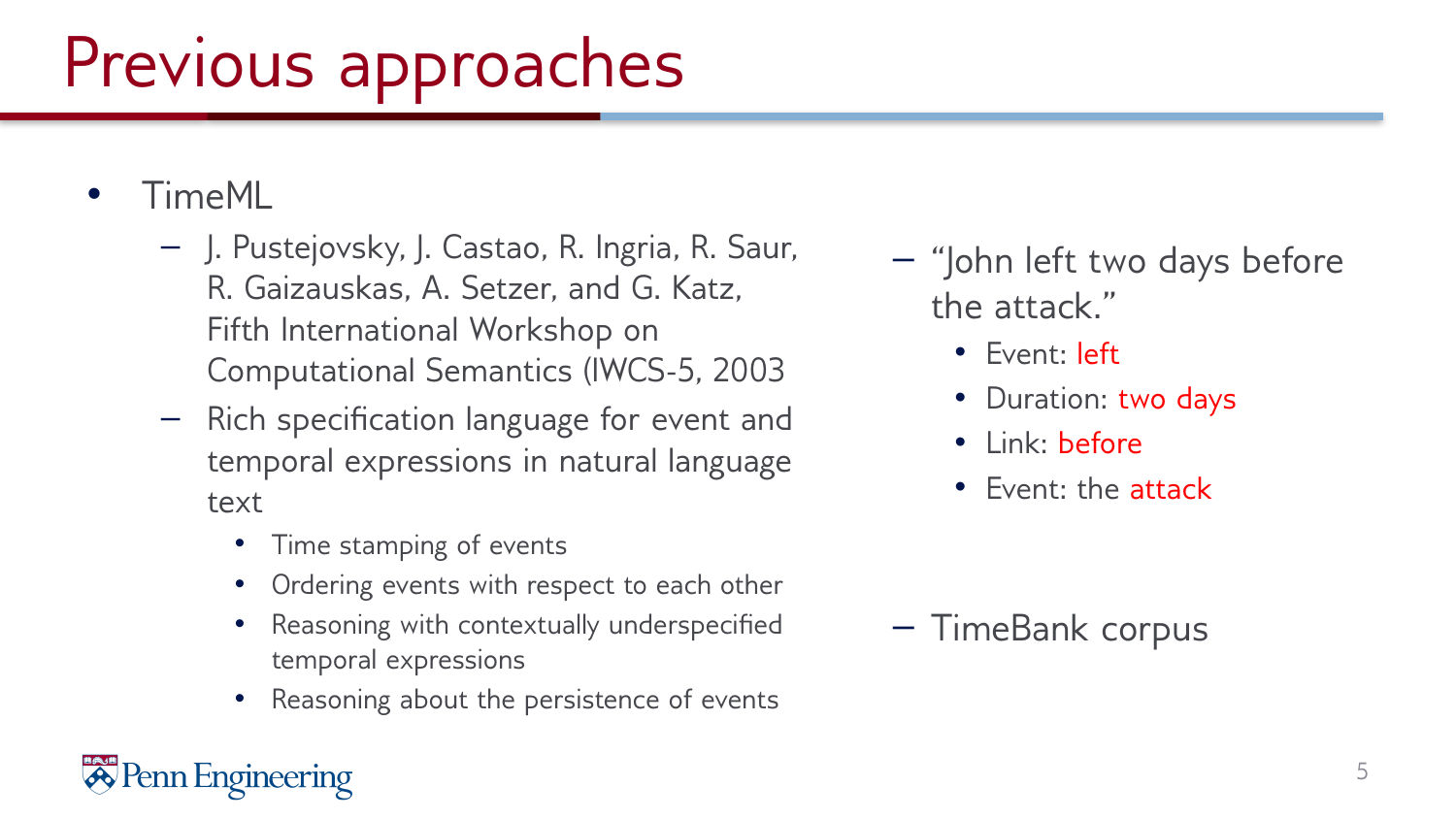

# Previous approaches
TimeML
J. Pustejovsky, J. Castao, R. Ingria, R. Saur, R. Gaizauskas, A. Setzer, and G. Katz, Fifth International Workshop on Computational Semantics (IWCS-5, 2003
Rich specification language for event and temporal expressions in natural language text
Time stamping of events
Ordering events with respect to each other
Reasoning with contextually underspecified temporal expressions
Reasoning about the persistence of events
“John left two days before the attack.”
Event: left
Duration: two days
Link: before
Event: the attack

TimeBank corpus
5